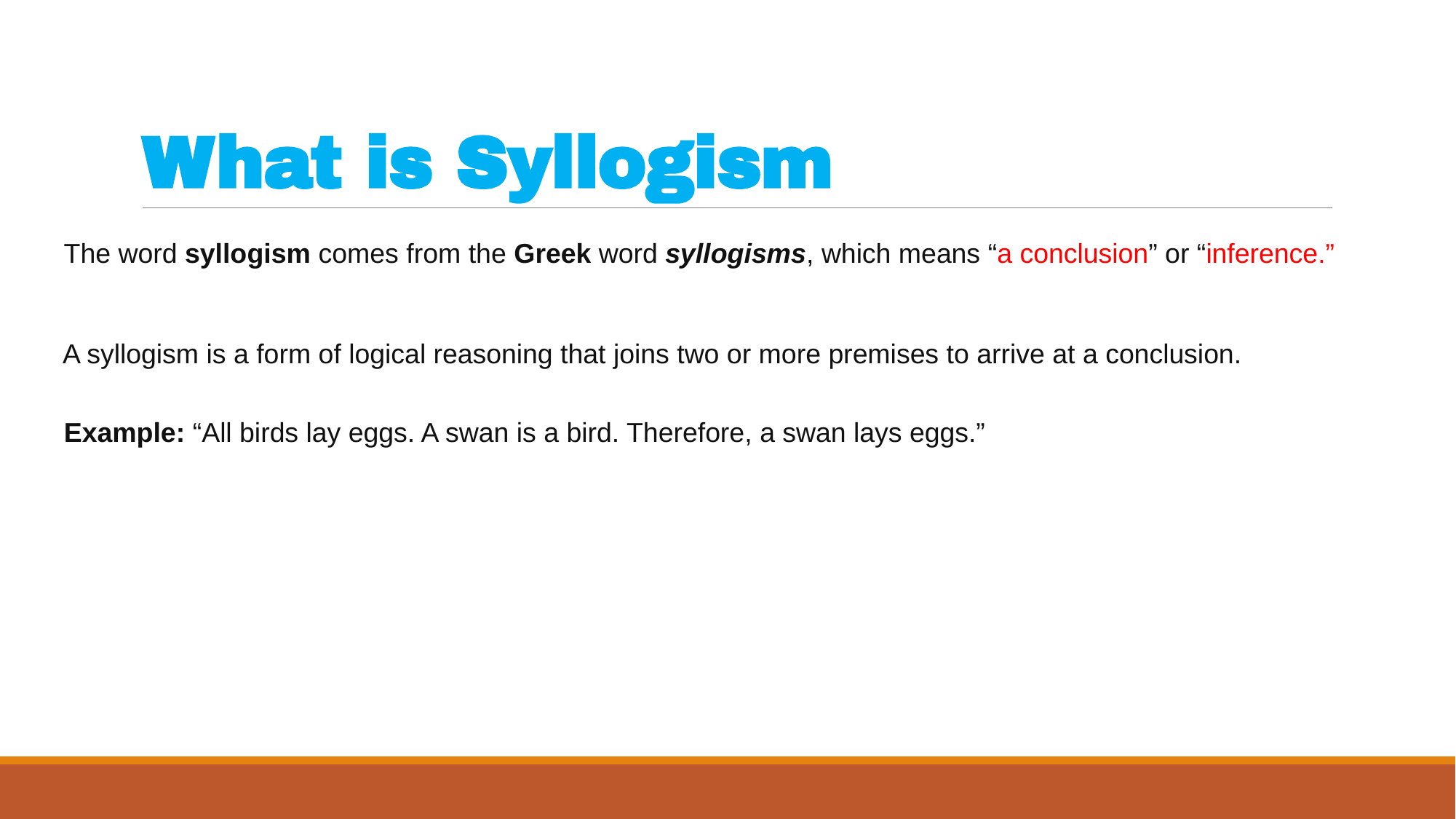

# What is Syllogism
The word syllogism comes from the Greek word syllogisms, which means “a conclusion” or “inference.”
A syllogism is a form of logical reasoning that joins two or more premises to arrive at a conclusion.
Example: “All birds lay eggs. A swan is a bird. Therefore, a swan lays eggs.”